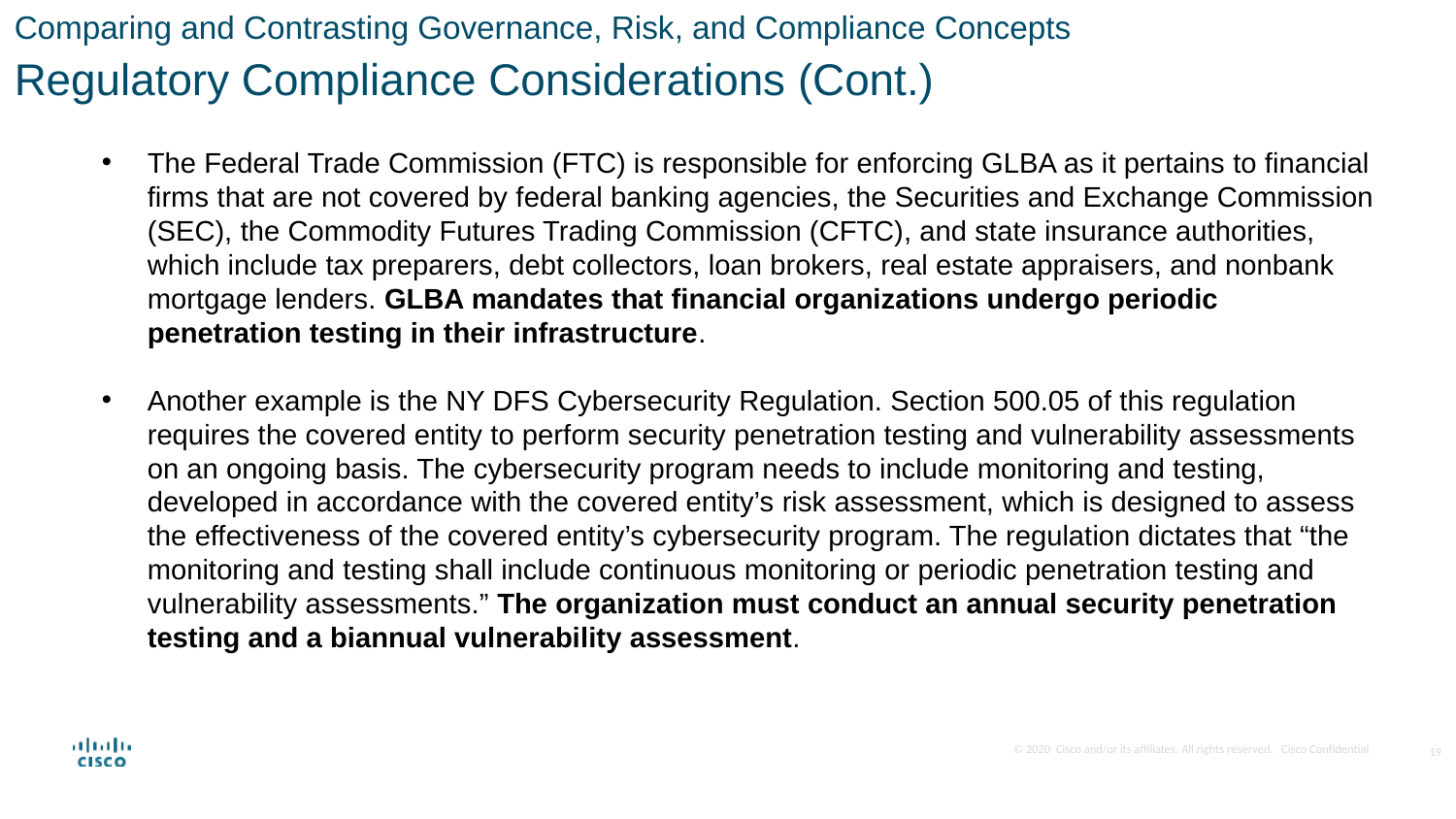

Comparing and Contrasting Governance, Risk, and Compliance Concepts
Regulatory Compliance Considerations (Cont.)
The Federal Trade Commission (FTC) is responsible for enforcing GLBA as it pertains to financial firms that are not covered by federal banking agencies, the Securities and Exchange Commission (SEC), the Commodity Futures Trading Commission (CFTC), and state insurance authorities, which include tax preparers, debt collectors, loan brokers, real estate appraisers, and nonbank mortgage lenders. GLBA mandates that financial organizations undergo periodic penetration testing in their infrastructure.

Another example is the NY DFS Cybersecurity Regulation. Section 500.05 of this regulation requires the covered entity to perform security penetration testing and vulnerability assessments on an ongoing basis. The cybersecurity program needs to include monitoring and testing, developed in accordance with the covered entity’s risk assessment, which is designed to assess the effectiveness of the covered entity’s cybersecurity program. The regulation dictates that “the monitoring and testing shall include continuous monitoring or periodic penetration testing and vulnerability assessments.” The organization must conduct an annual security penetration testing and a biannual vulnerability assessment.
19